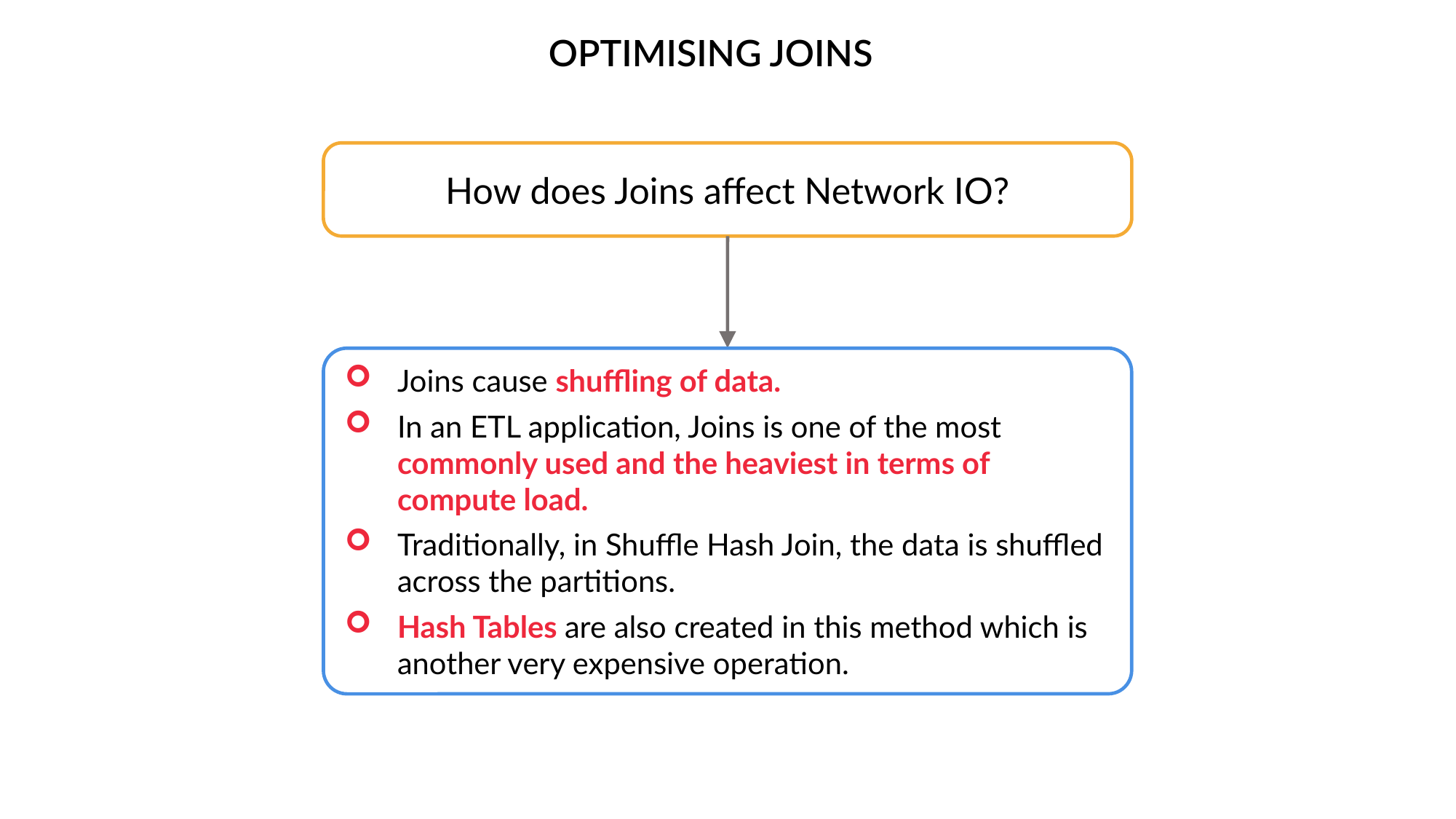

OPTIMISING JOINS
How does Joins affect Network IO?
Joins cause shuffling of data.
In an ETL application, Joins is one of the most commonly used and the heaviest in terms of compute load.
Traditionally, in Shuffle Hash Join, the data is shuffled across the partitions.
Hash Tables are also created in this method which is another very expensive operation.